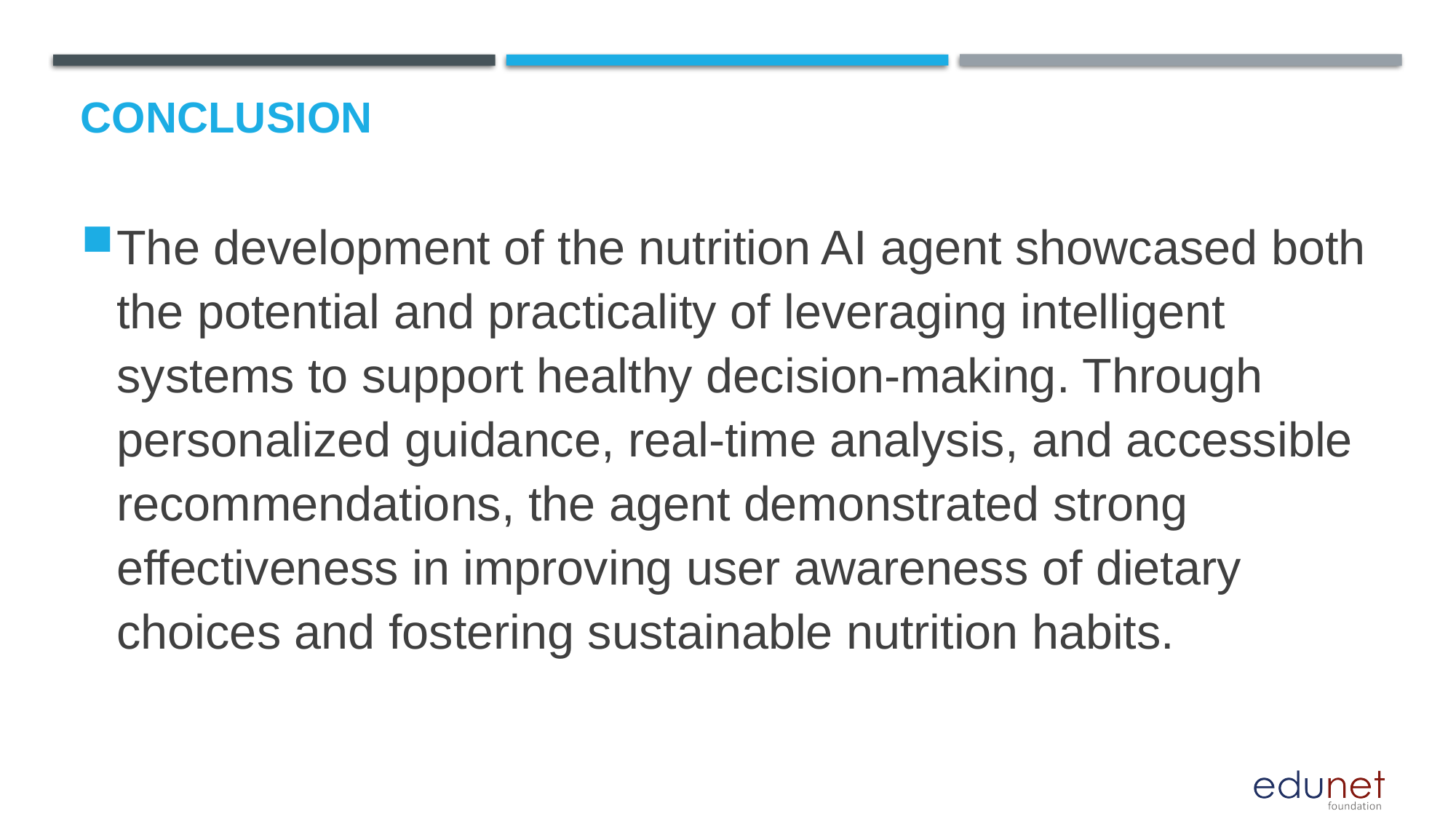

# Conclusion
The development of the nutrition AI agent showcased both the potential and practicality of leveraging intelligent systems to support healthy decision-making. Through personalized guidance, real-time analysis, and accessible recommendations, the agent demonstrated strong effectiveness in improving user awareness of dietary choices and fostering sustainable nutrition habits.